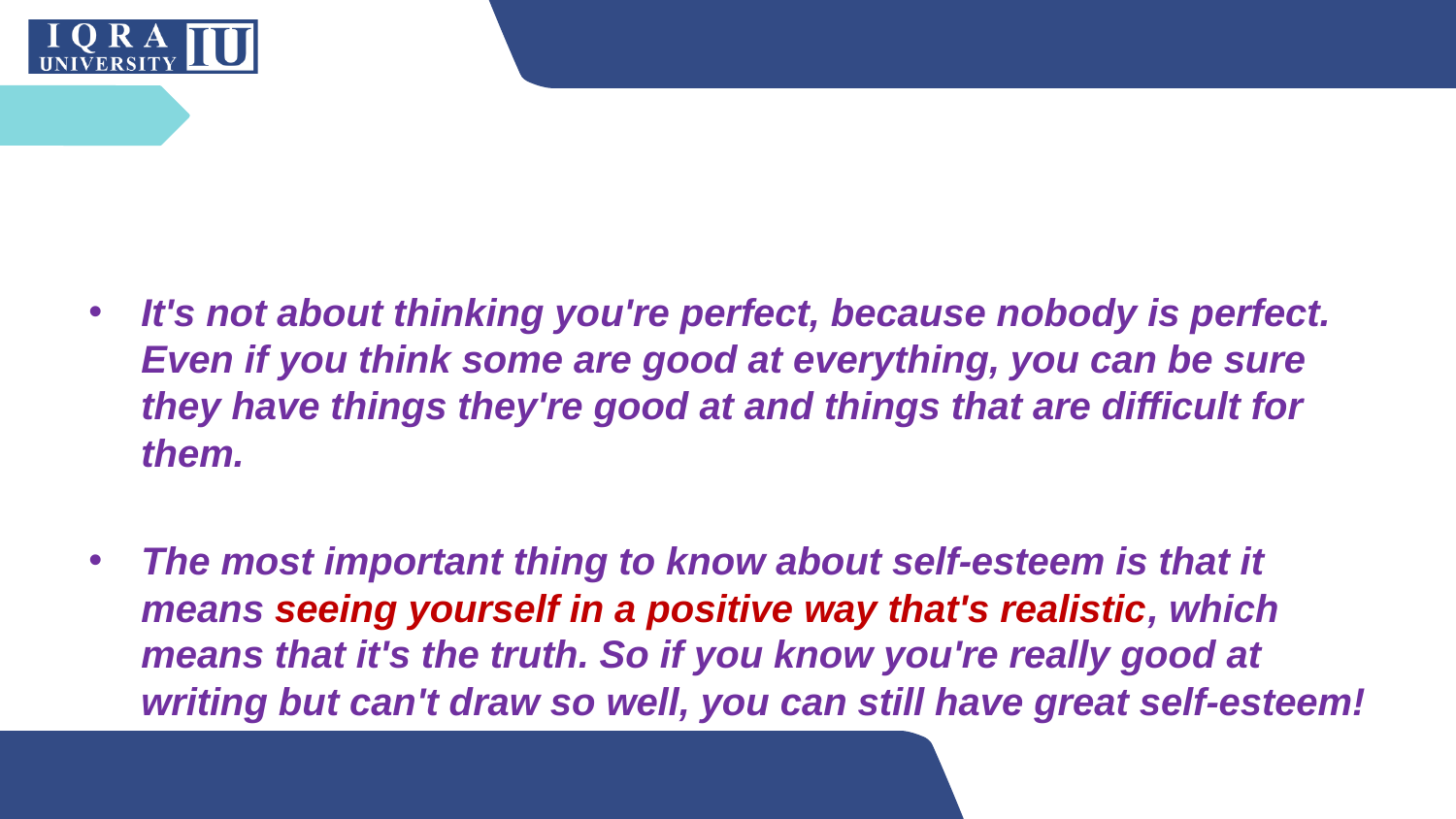

It's not about thinking you're perfect, because nobody is perfect.  Even if you think some are good at everything, you can be sure     they have things they're good at and things that are difficult for     them.

The most important thing to know about self-esteem is that it        means seeing yourself in a positive way that's realistic, which      means that it's the truth. So if you know you're really good at        writing but can't draw so well, you can still have great self-esteem!

#